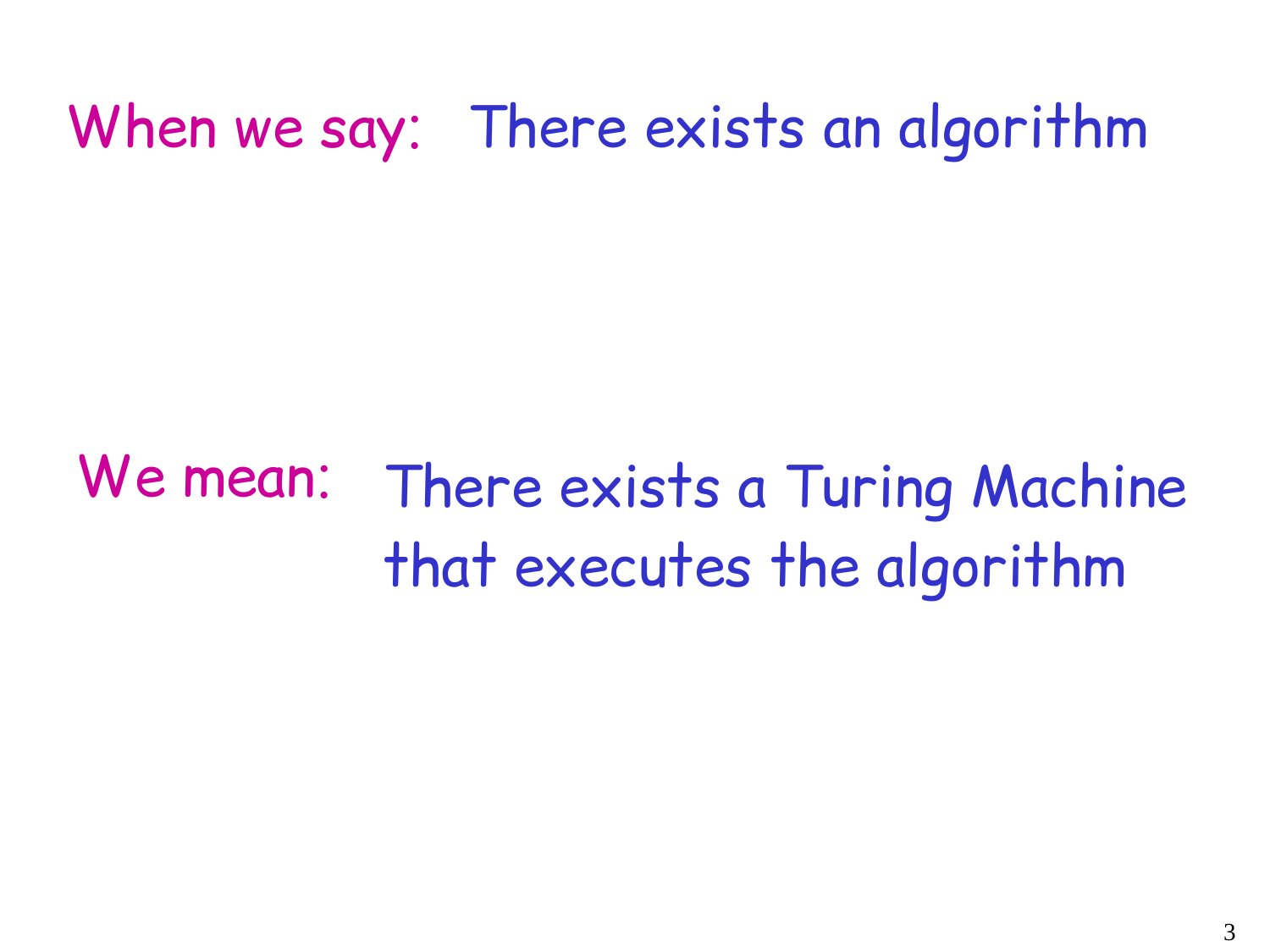

When we say:
There exists an algorithm
We mean:
There exists a Turing Machine
that executes the algorithm
3